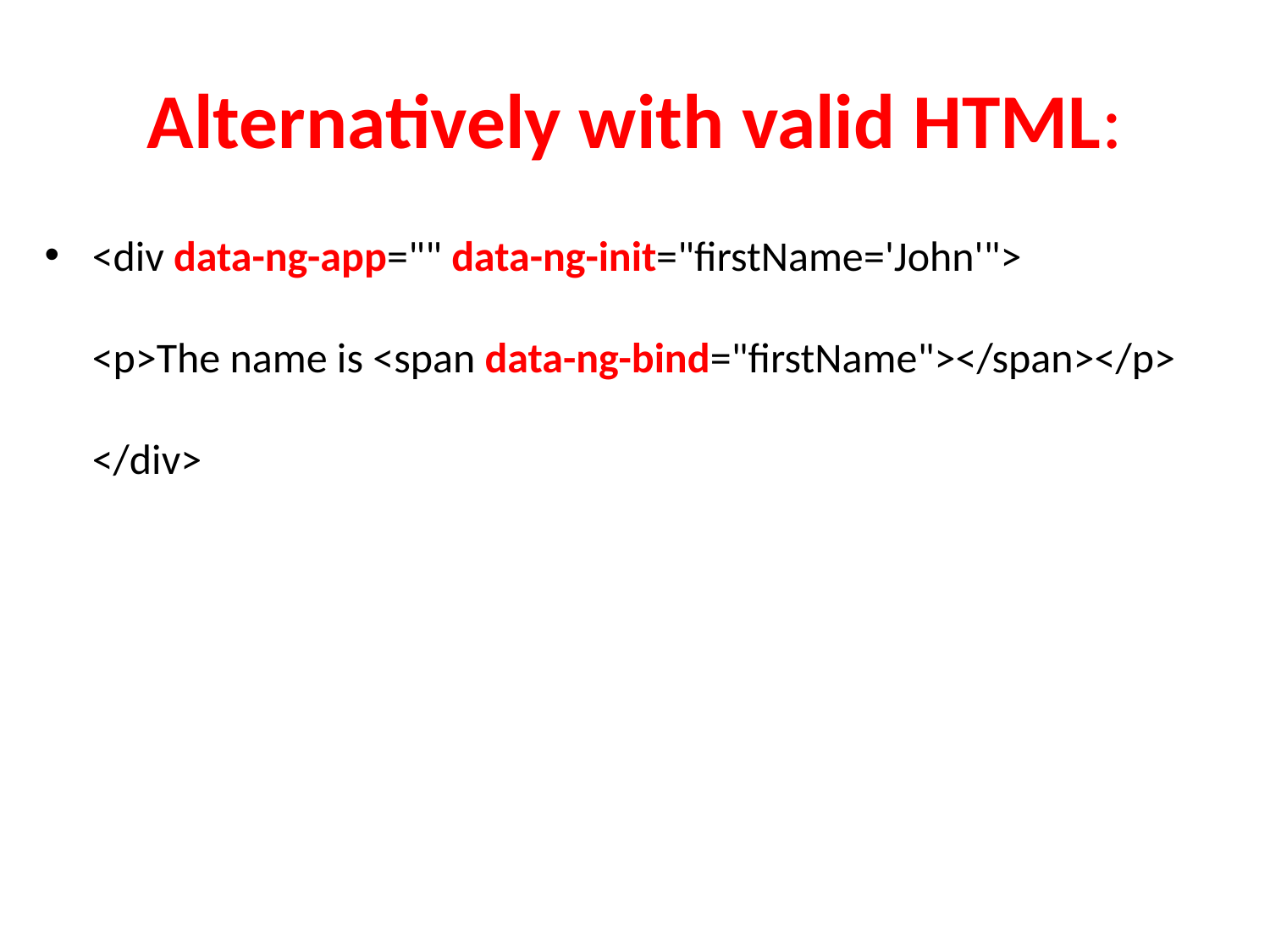

# Alternatively with valid HTML:
<div data-ng-app="" data-ng-init="firstName='John'">
<p>The name is <span data-ng-bind="firstName"></span></p>
</div>